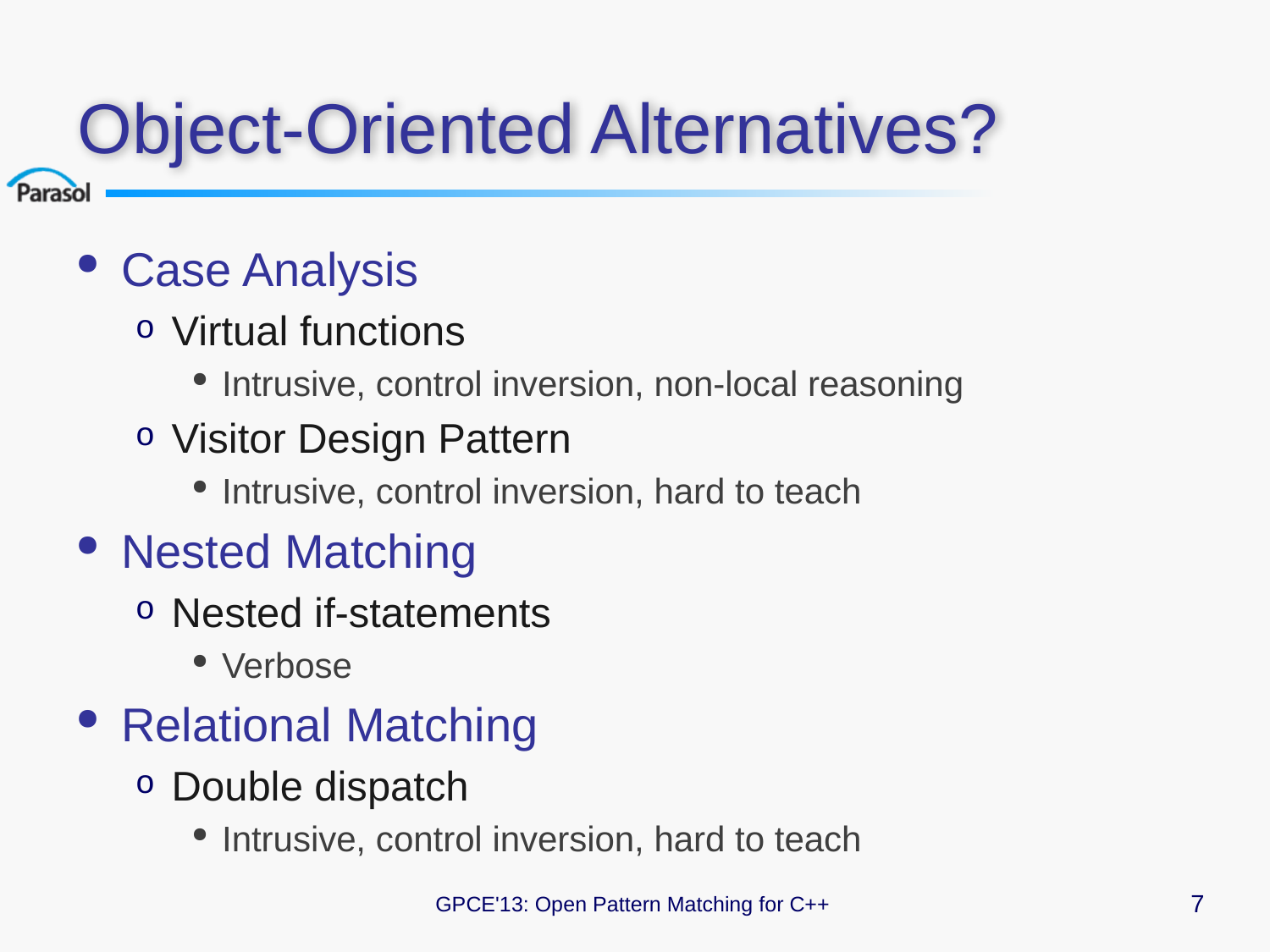

# Object-Oriented Alternatives?
Case Analysis
Virtual functions
Intrusive, control inversion, non-local reasoning
Visitor Design Pattern
Intrusive, control inversion, hard to teach
Nested Matching
Nested if-statements
Verbose
Relational Matching
Double dispatch
Intrusive, control inversion, hard to teach
GPCE'13: Open Pattern Matching for C++
7